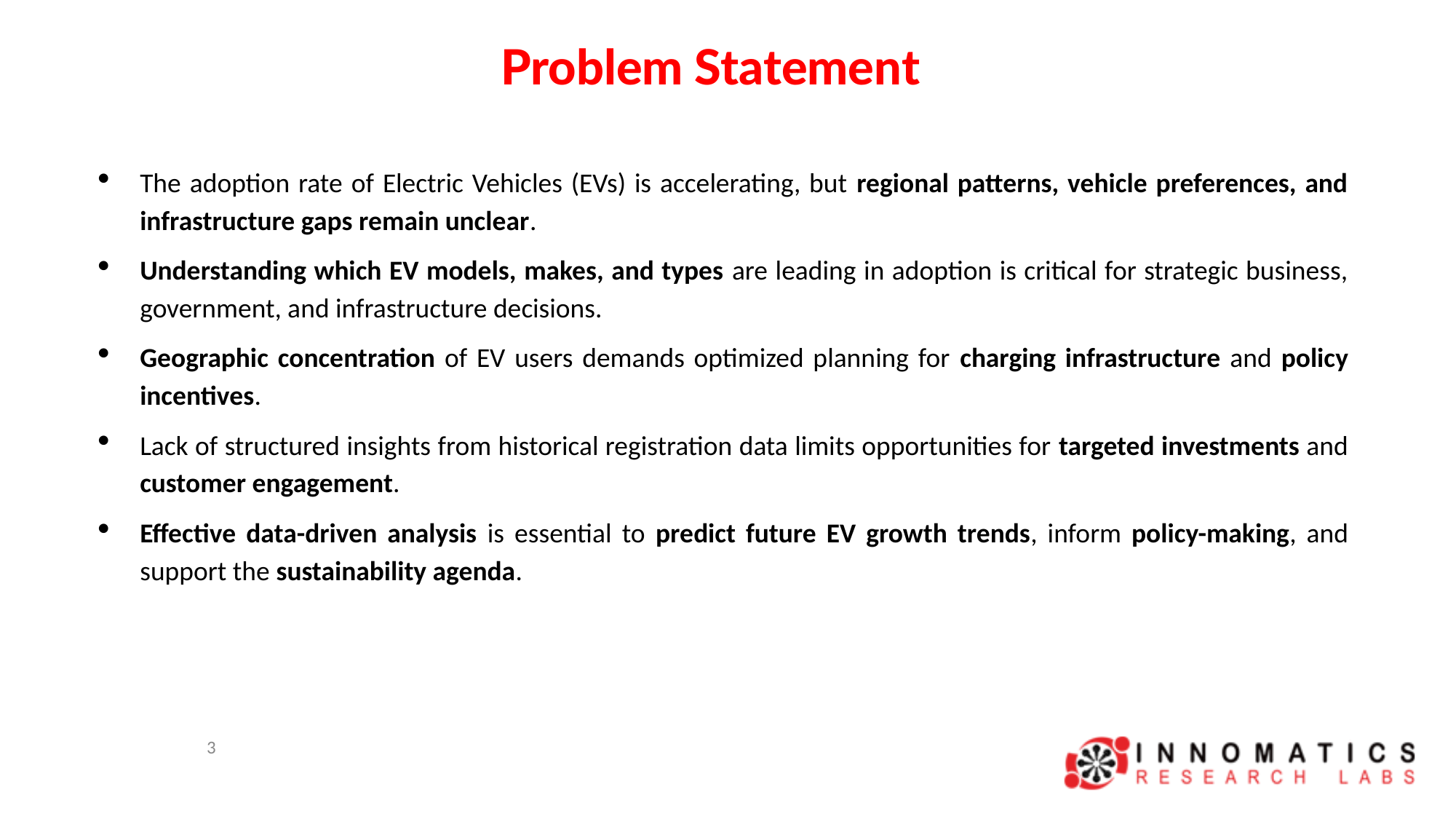

Problem Statement
The adoption rate of Electric Vehicles (EVs) is accelerating, but regional patterns, vehicle preferences, and infrastructure gaps remain unclear.
Understanding which EV models, makes, and types are leading in adoption is critical for strategic business, government, and infrastructure decisions.
Geographic concentration of EV users demands optimized planning for charging infrastructure and policy incentives.
Lack of structured insights from historical registration data limits opportunities for targeted investments and customer engagement.
Effective data-driven analysis is essential to predict future EV growth trends, inform policy-making, and support the sustainability agenda.

3